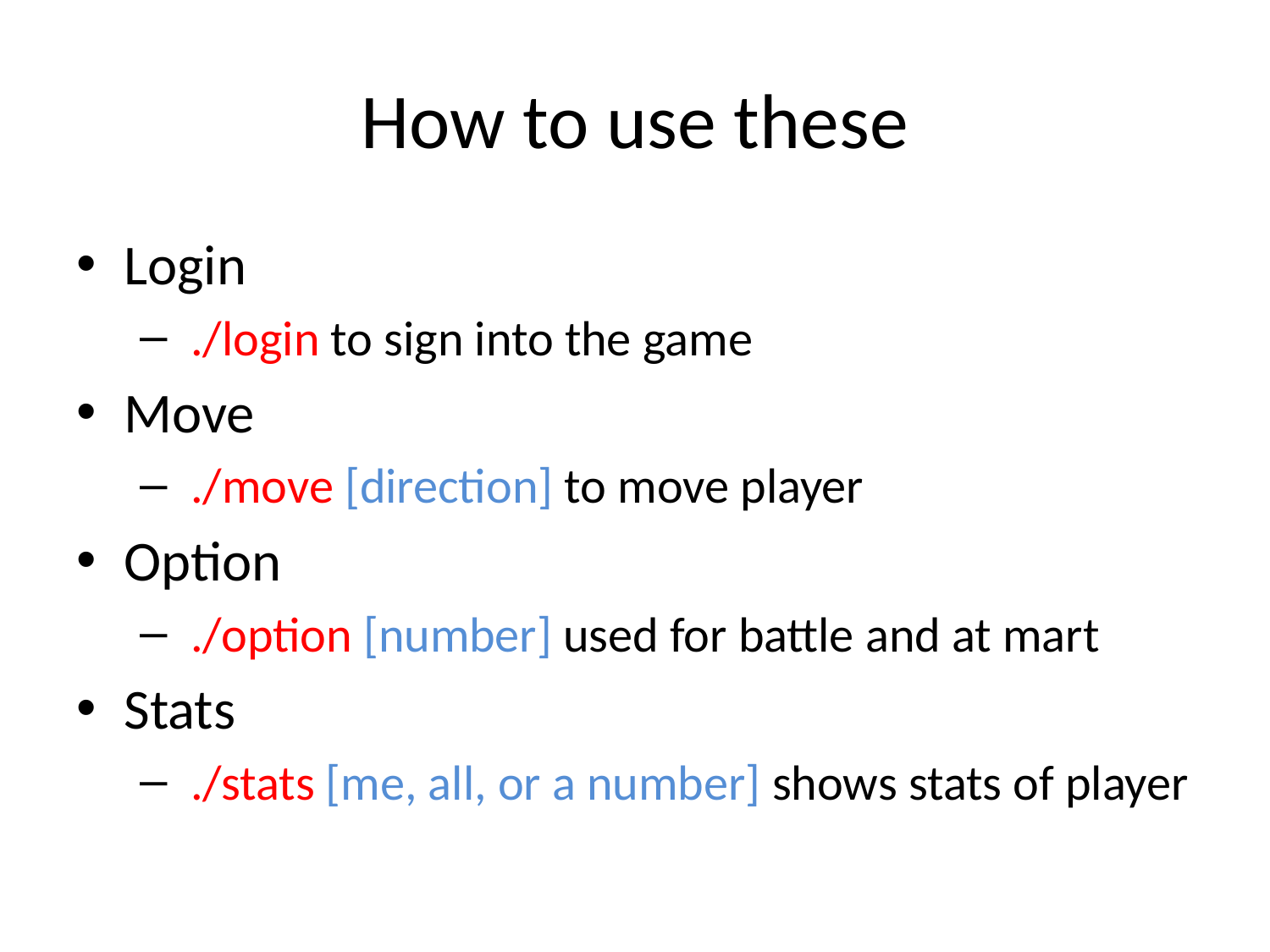

# How to use these
Login
 ./login to sign into the game
Move
 ./move [direction] to move player
Option
 ./option [number] used for battle and at mart
Stats
 ./stats [me, all, or a number] shows stats of player